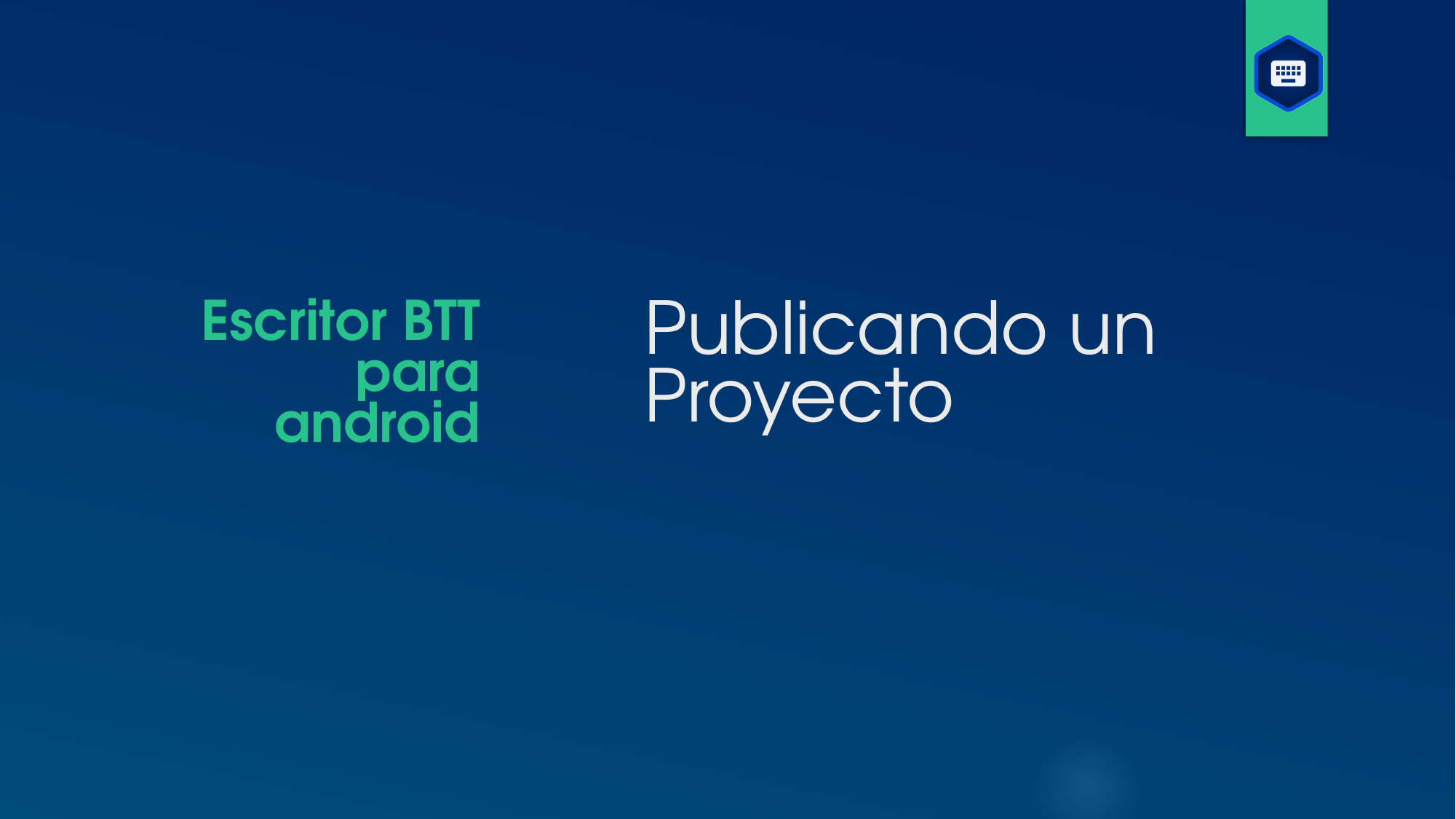

Escritor BTT para
android
# Publicando un Proyecto